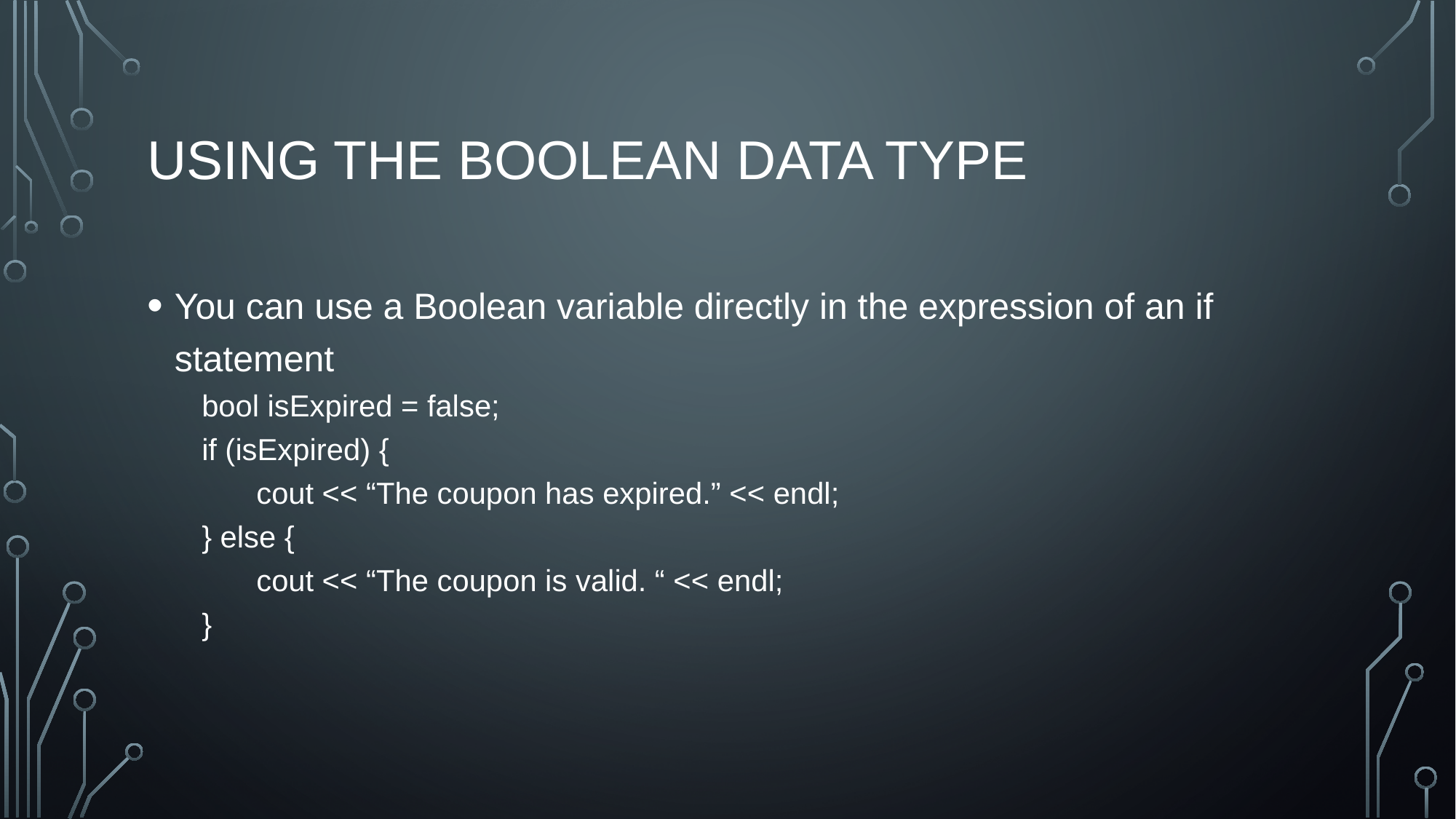

# Using the Boolean data type
You can use a Boolean variable directly in the expression of an if statement
bool isExpired = false;
if (isExpired) {
cout << “The coupon has expired.” << endl;
} else {
cout << “The coupon is valid. “ << endl;
}